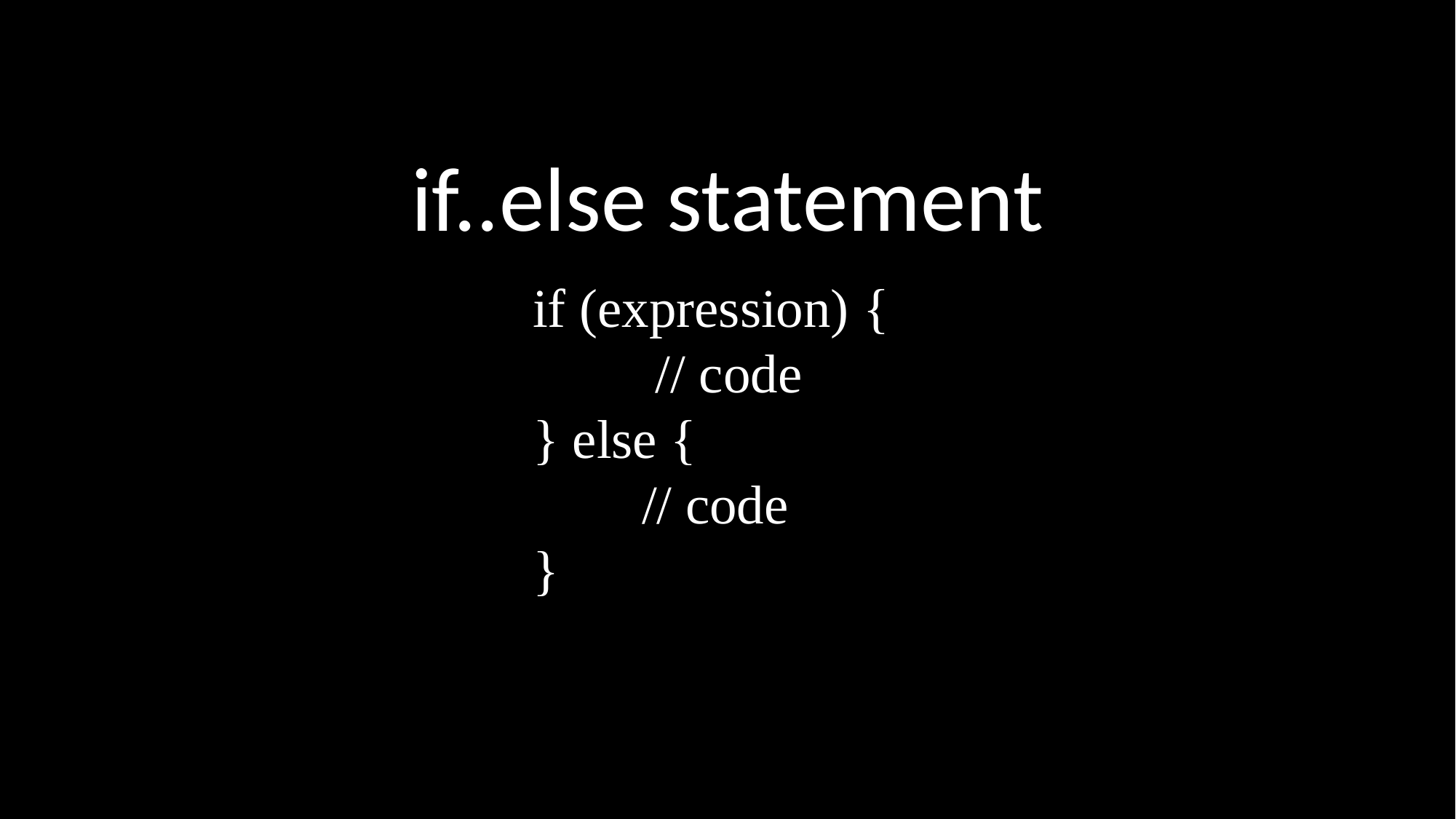

if..else statement
if (expression) {
     // code
} else {
	// code
}